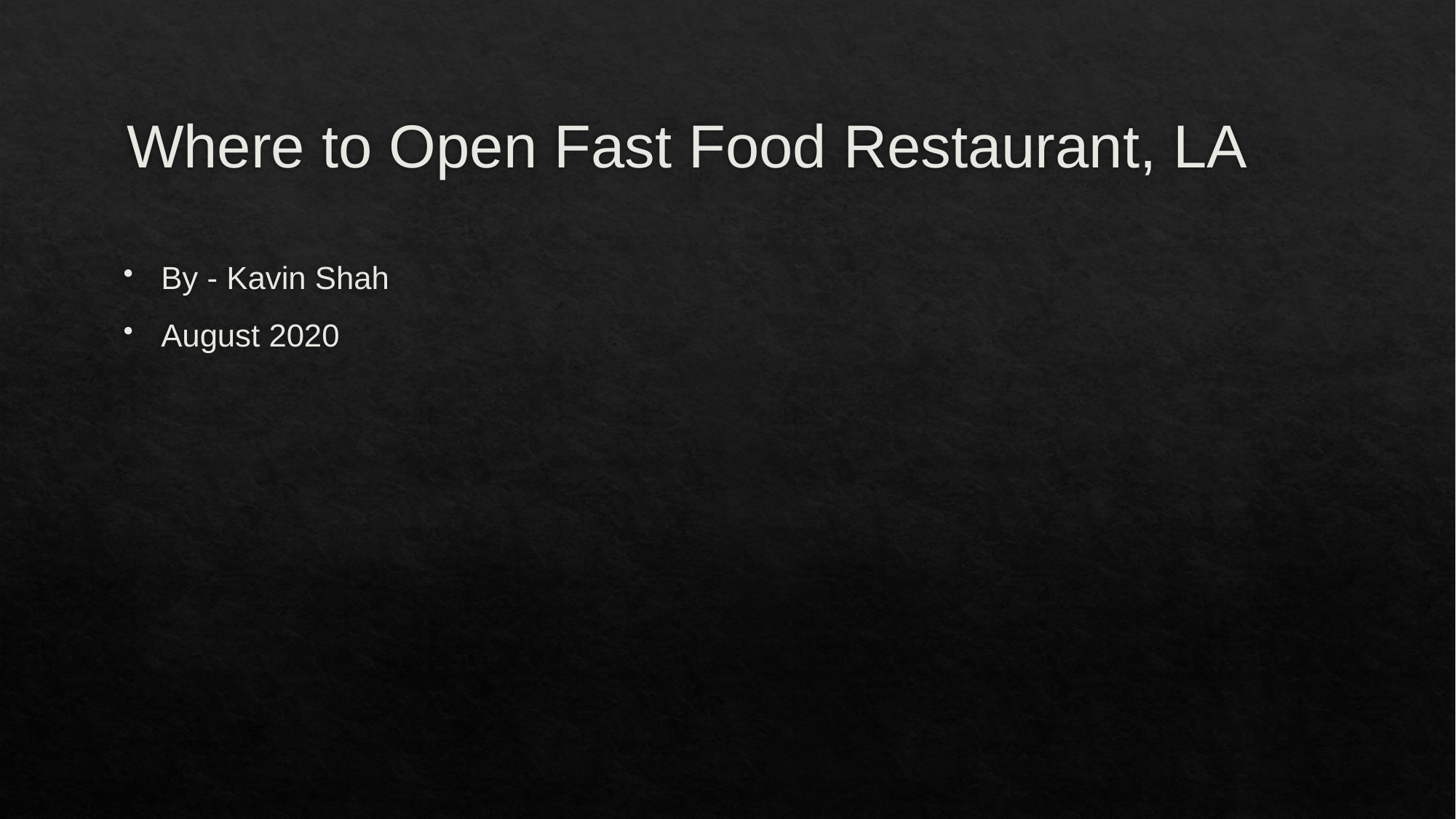

# Where to Open Fast Food Restaurant, LA
By - Kavin Shah
August 2020